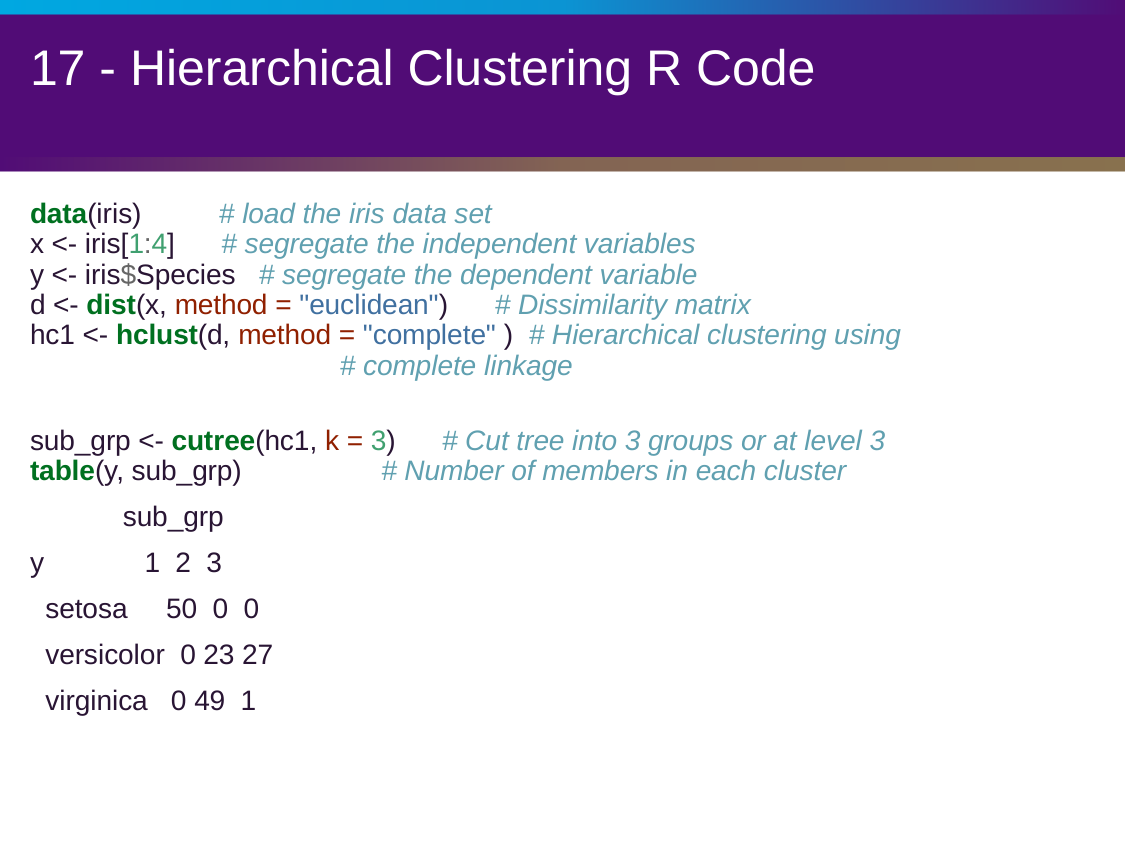

# 17 - Hierarchical Clustering R Code
data(iris)          # load the iris data set
x <- iris[1:4]      # segregate the independent variables
y <- iris$Species   # segregate the dependent variable
d <- dist(x, method = "euclidean")      # Dissimilarity matrix
hc1 <- hclust(d, method = "complete" )  # Hierarchical clustering using
                                        # complete linkage
sub_grp <- cutree(hc1, k = 3)      # Cut tree into 3 groups or at level 3
table(y, sub_grp)                  # Number of members in each cluster
            sub_grp
y             1  2  3
  setosa     50  0  0
  versicolor  0 23 27
  virginica   0 49  1